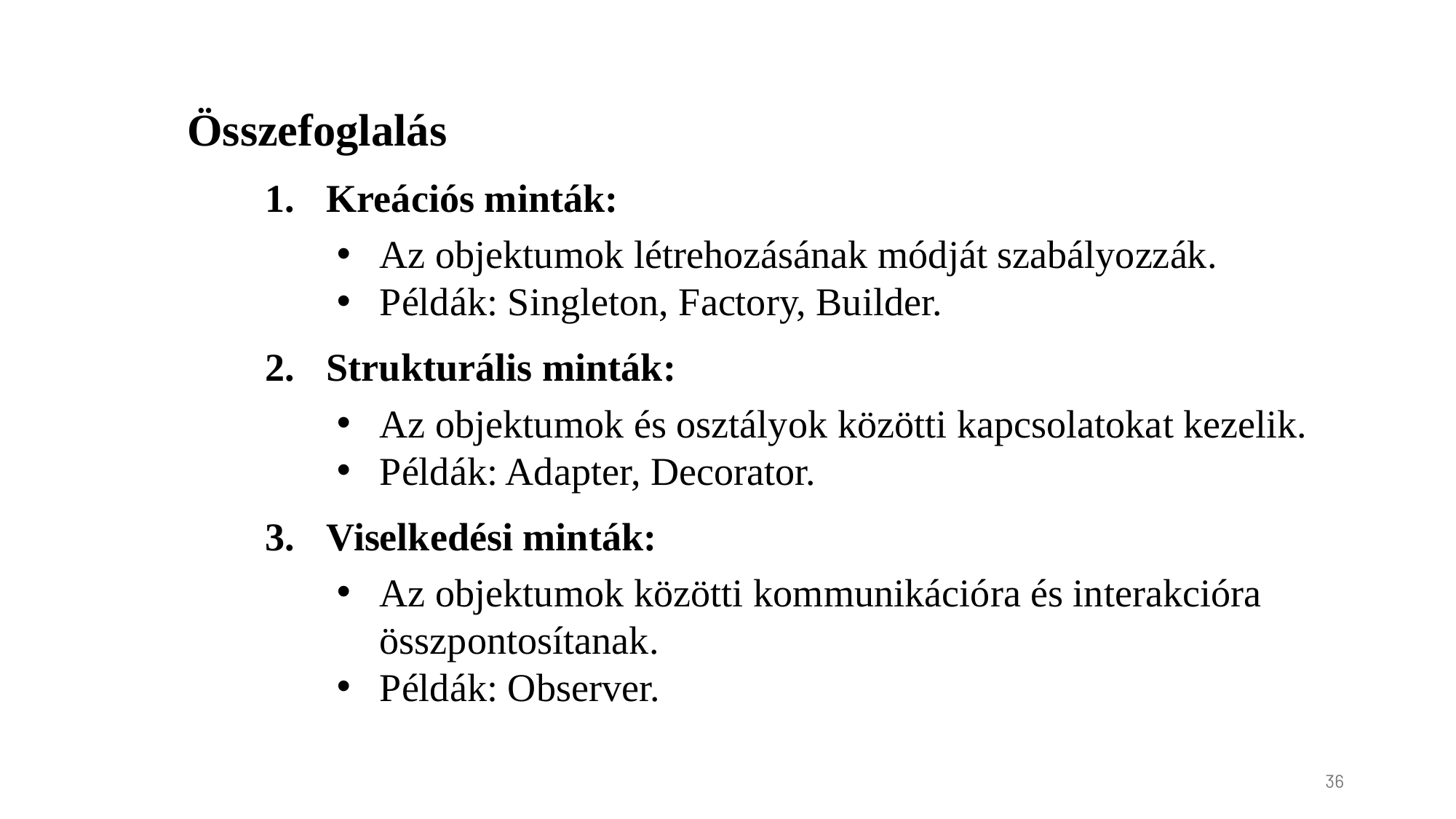

Összefoglalás
Kreációs minták:
Az objektumok létrehozásának módját szabályozzák.
Példák: Singleton, Factory, Builder.
Strukturális minták:
Az objektumok és osztályok közötti kapcsolatokat kezelik.
Példák: Adapter, Decorator.
Viselkedési minták:
Az objektumok közötti kommunikációra és interakcióra összpontosítanak.
Példák: Observer.
36